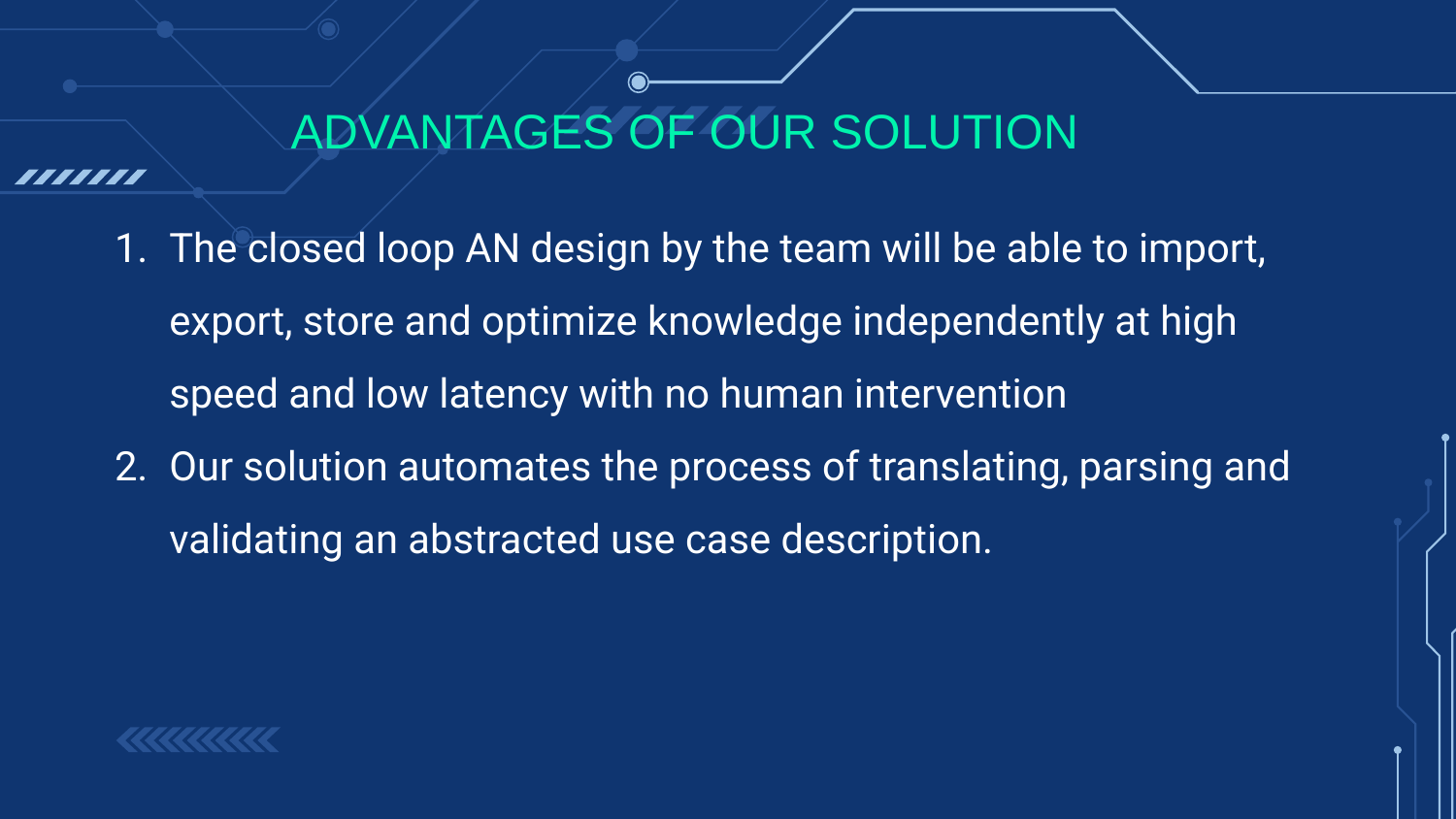

ADVANTAGES OF OUR SOLUTION
The closed loop AN design by the team will be able to import, export, store and optimize knowledge independently at high speed and low latency with no human intervention
Our solution automates the process of translating, parsing and validating an abstracted use case description.